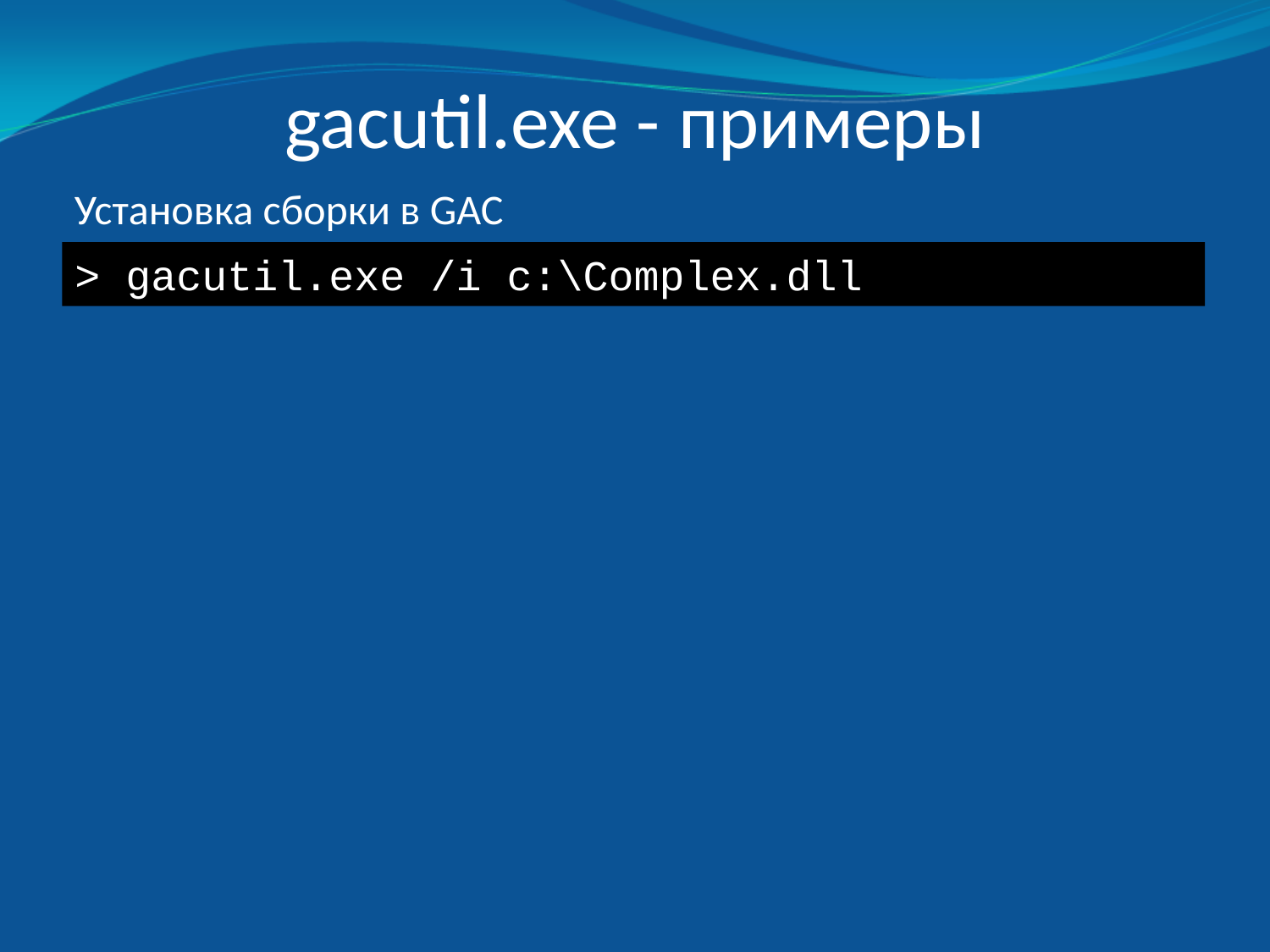

# gacutil.exe - примеры
Установка сборки в GAC
> gacutil.exe /i c:\Complex.dll